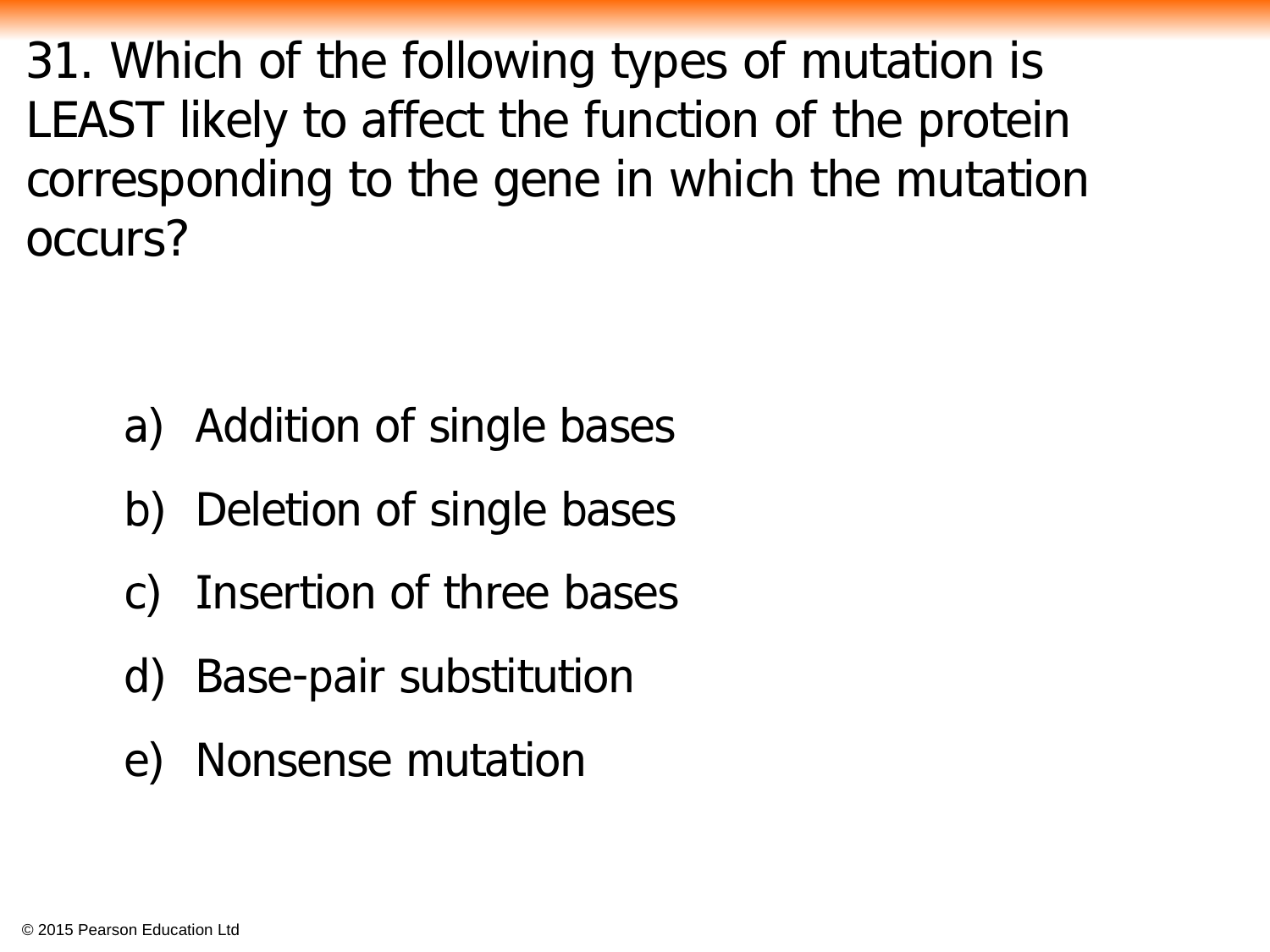

31. Which of the following types of mutation is LEAST likely to affect the function of the protein corresponding to the gene in which the mutation occurs?

Addition of single bases
Deletion of single bases
Insertion of three bases
Base-pair substitution
Nonsense mutation